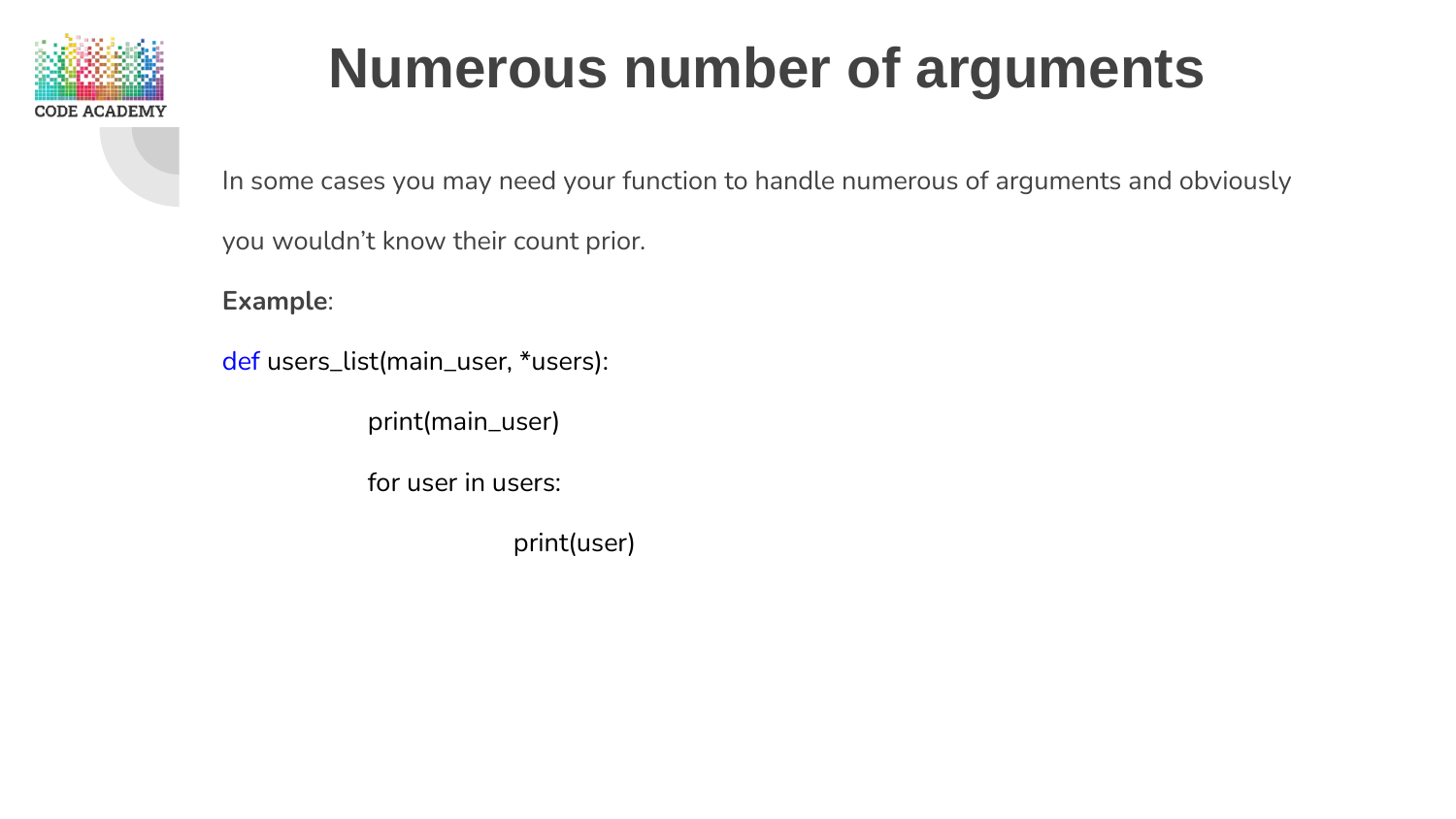

# Numerous number of arguments
In some cases you may need your function to handle numerous of arguments and obviously
you wouldn’t know their count prior.
Example:
def users_list(main_user, *users):
	print(main_user)
	for user in users:
		print(user)